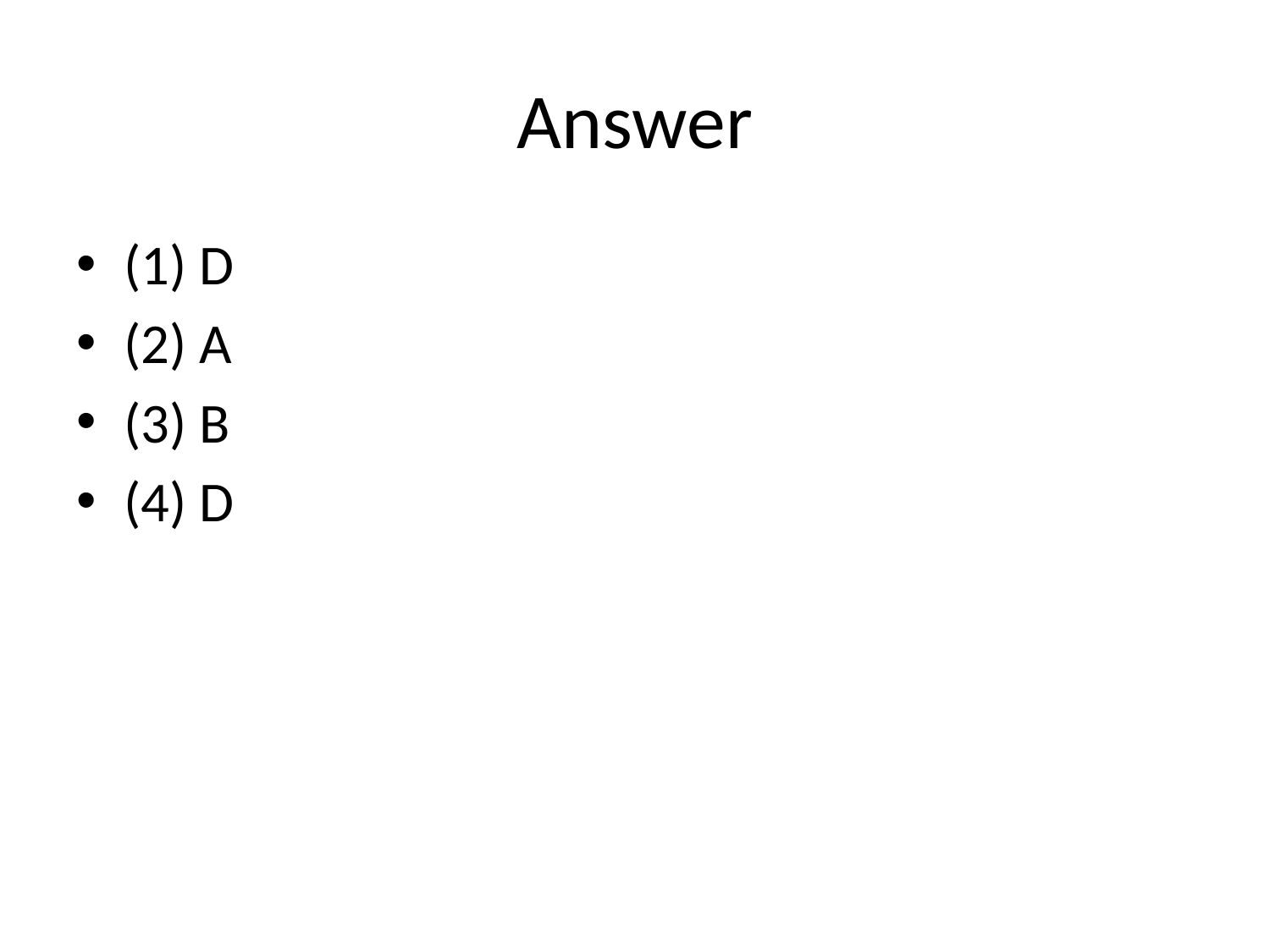

# Answer
(1) D
(2) A
(3) B
(4) D